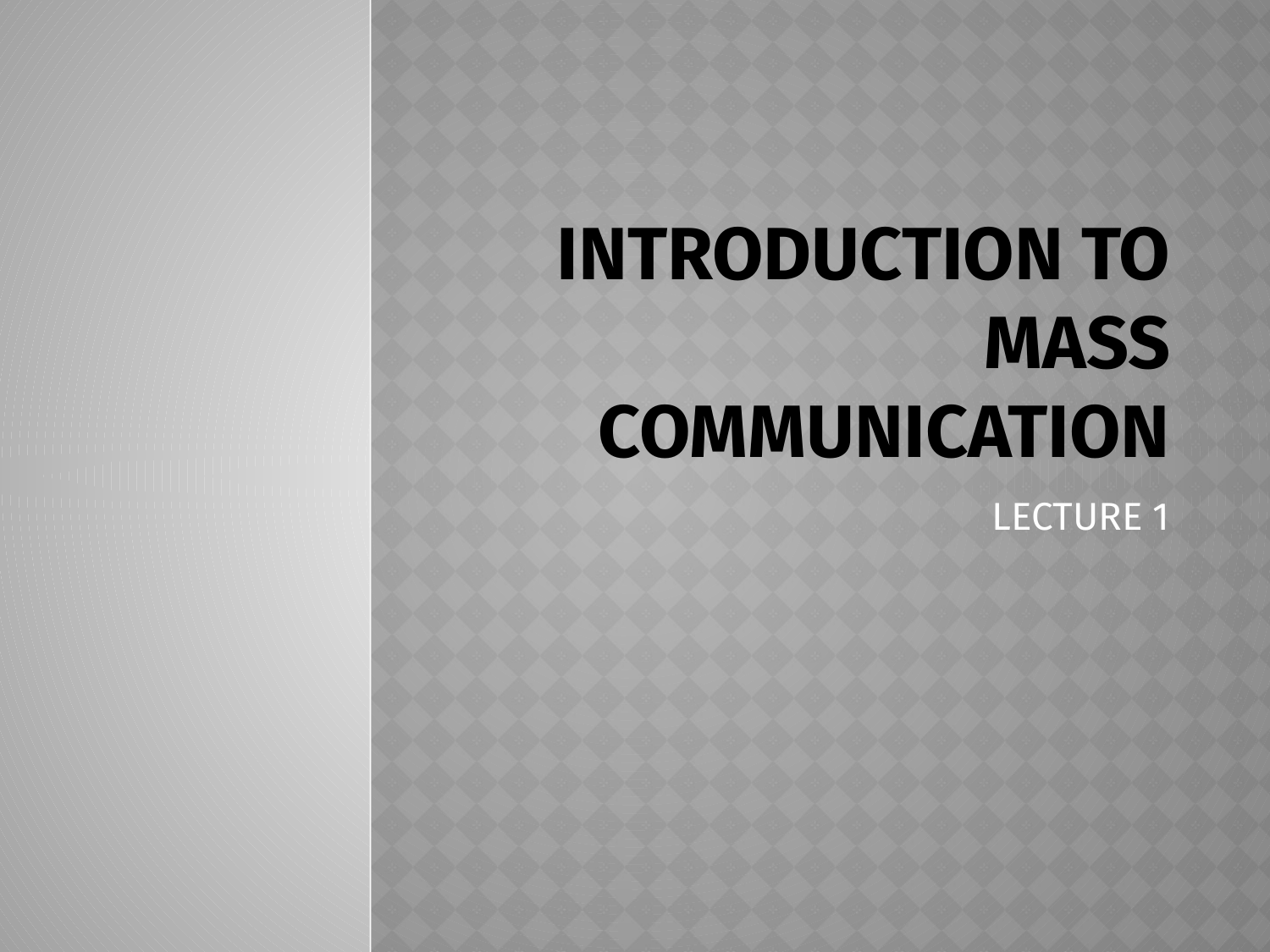

# Introduction to Mass Communication
LECTURE 1